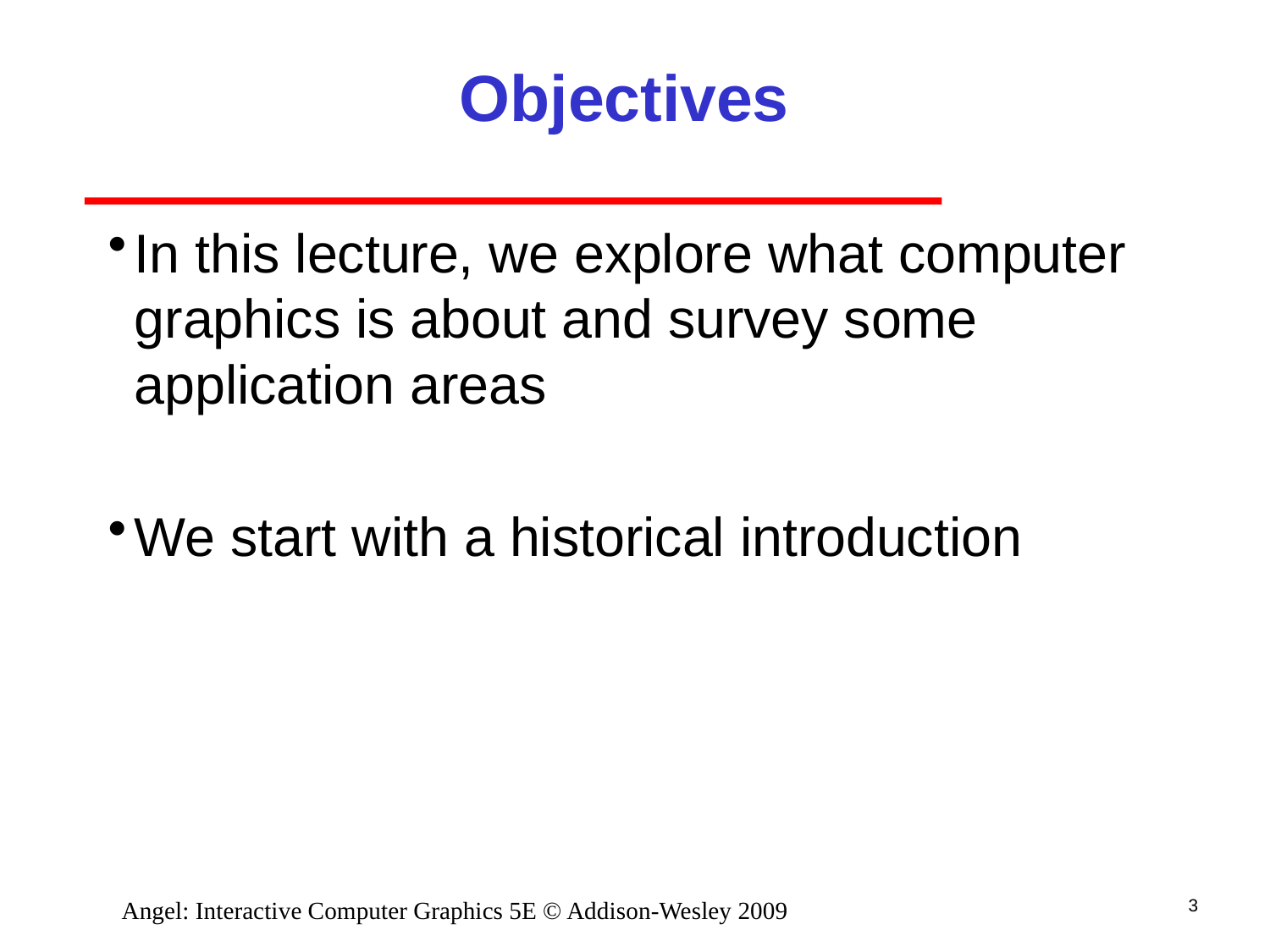

# Objectives
In this lecture, we explore what computer graphics is about and survey some application areas

We start with a historical introduction
3
Angel: Interactive Computer Graphics 5E © Addison-Wesley 2009